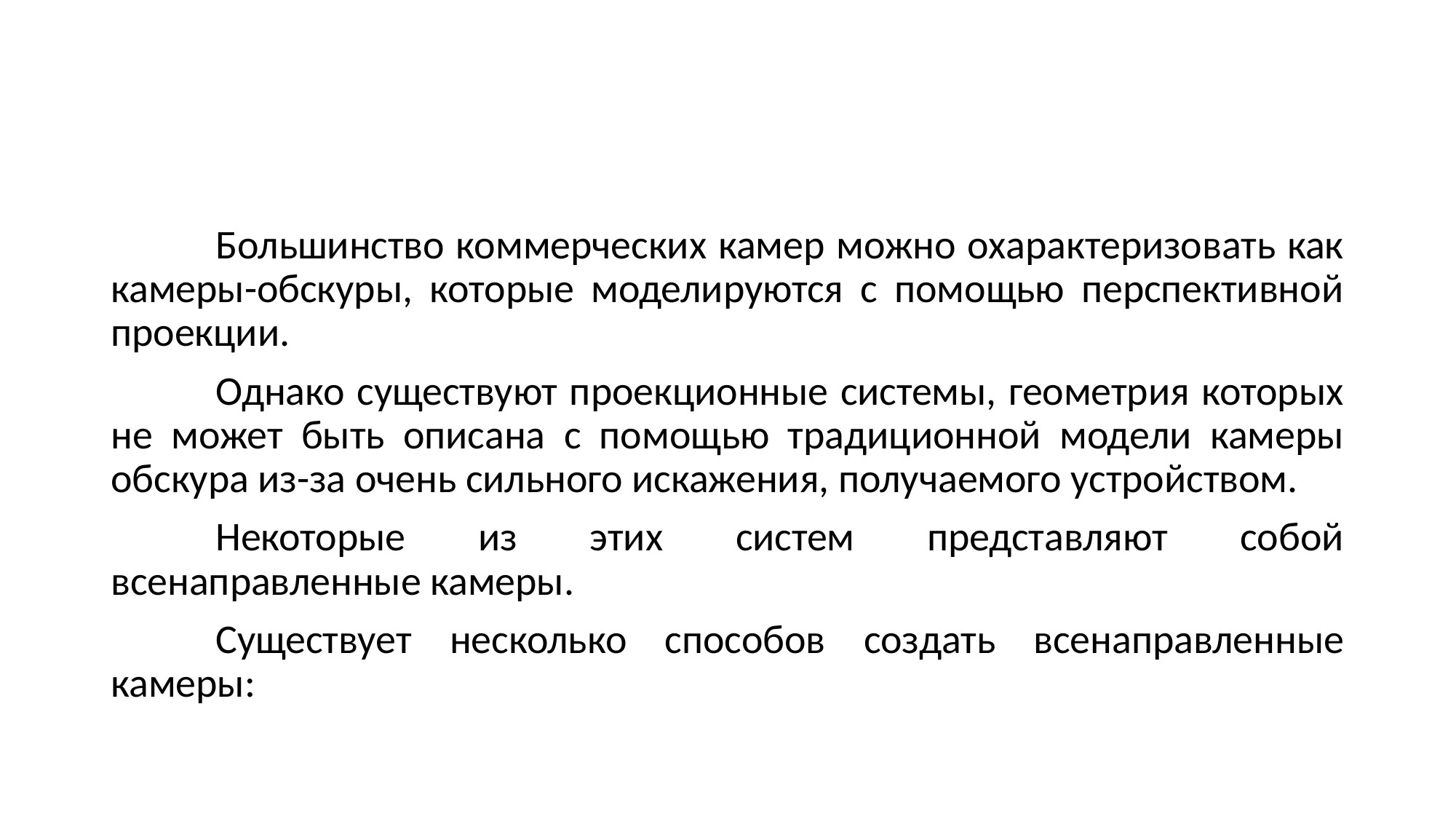

#
	Большинство коммерческих камер можно охарактеризовать как камеры-обскуры, которые моделируются с помощью перспективной проекции.
	Однако существуют проекционные системы, геометрия которых не может быть описана с помощью традиционной модели камеры обскура из-за очень сильного искажения, получаемого устройством.
	Некоторые из этих систем представляют собой всенаправленные камеры.
	Существует несколько способов создать всенаправленные камеры: